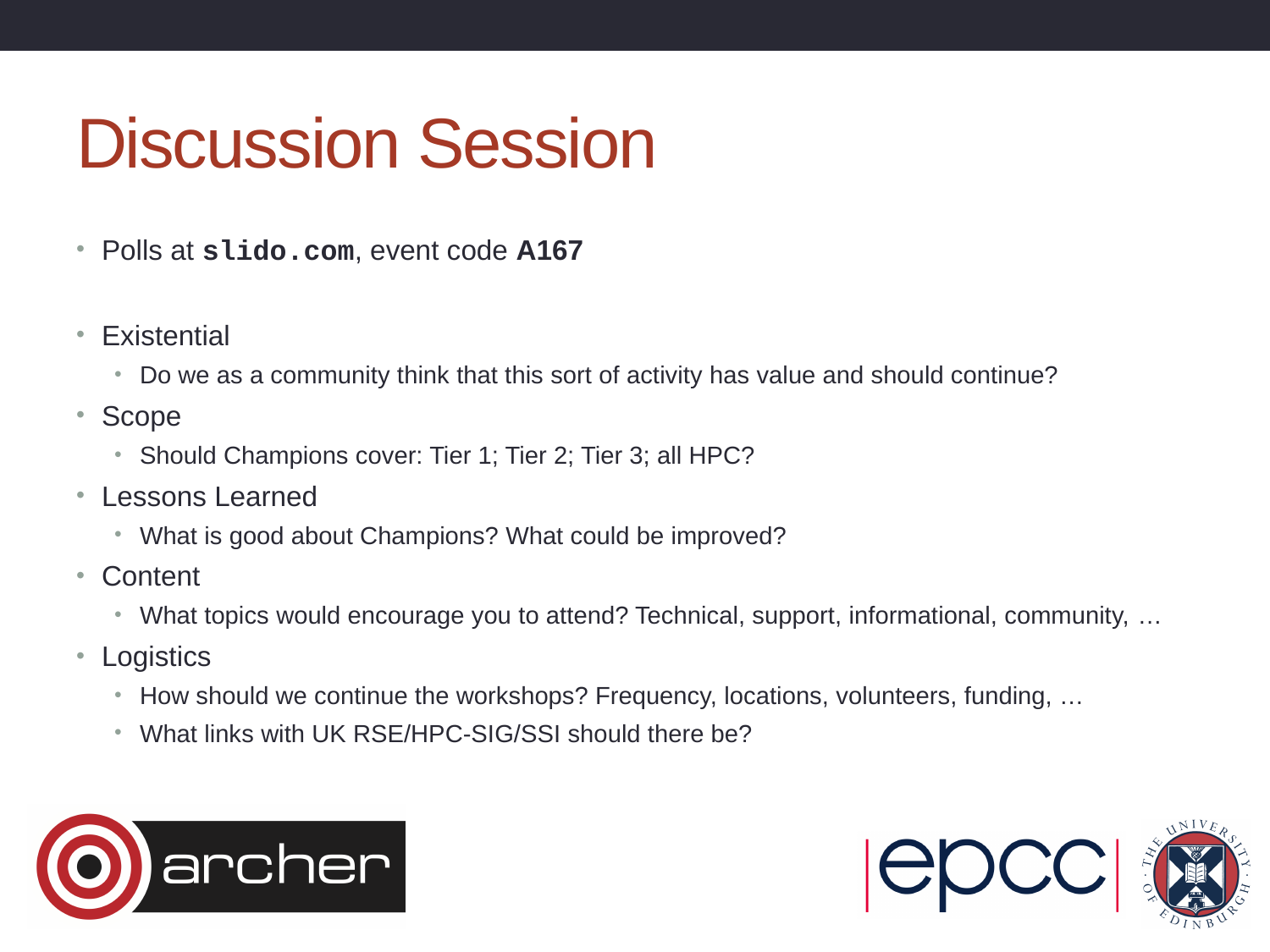

# Discussion Session
Polls at slido.com, event code A167

Existential
Do we as a community think that this sort of activity has value and should continue?
Scope
Should Champions cover: Tier 1; Tier 2; Tier 3; all HPC?
Lessons Learned
What is good about Champions? What could be improved?
Content
What topics would encourage you to attend? Technical, support, informational, community, …
Logistics
How should we continue the workshops? Frequency, locations, volunteers, funding, …
What links with UK RSE/HPC-SIG/SSI should there be?